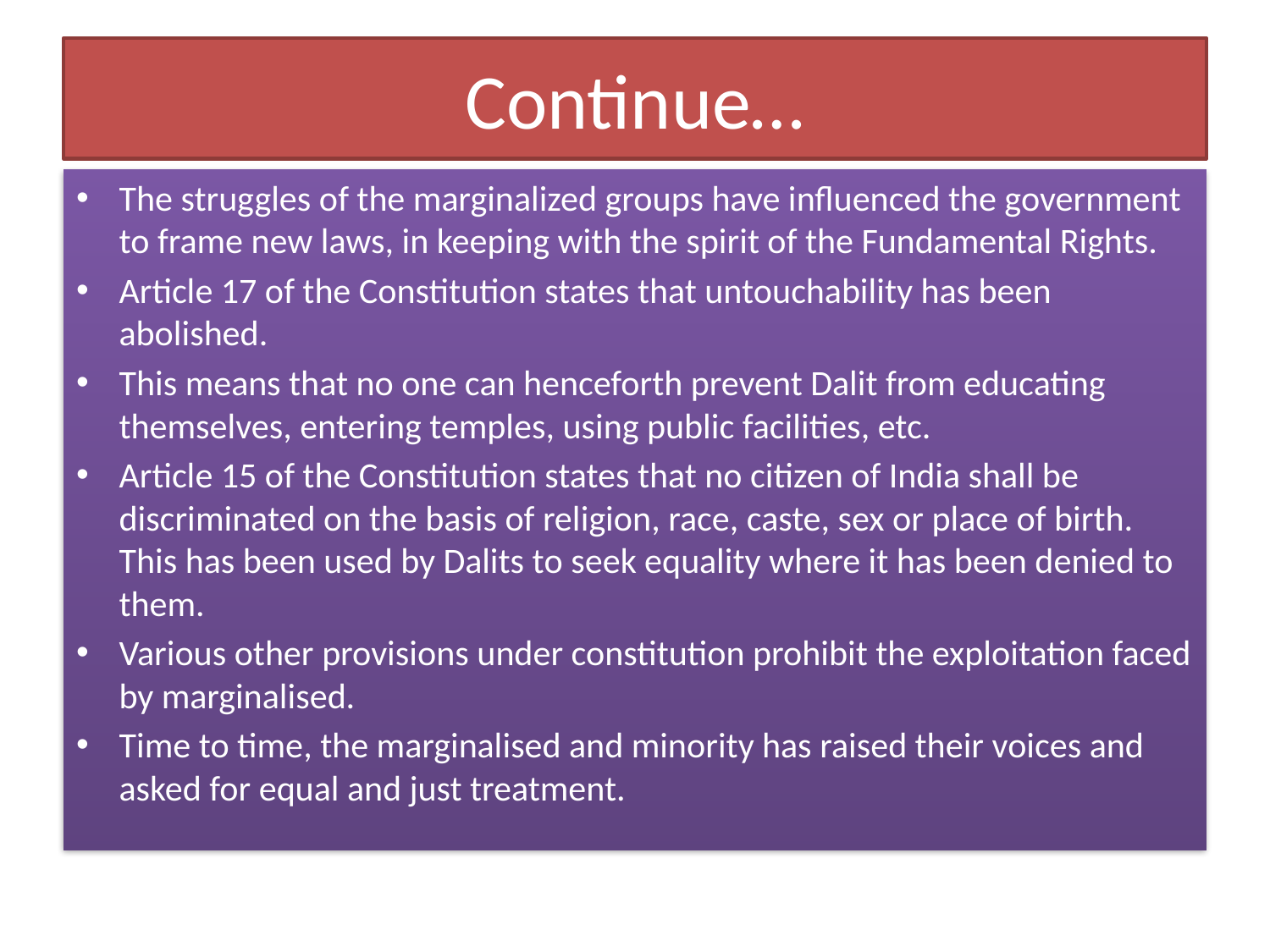

# Continue…
The struggles of the marginalized groups have influenced the government to frame new laws, in keeping with the spirit of the Fundamental Rights.
Article 17 of the Constitution states that untouchability has been abolished.
This means that no one can henceforth prevent Dalit from educating themselves, entering temples, using public facilities, etc.
Article 15 of the Constitution states that no citizen of India shall be discriminated on the basis of religion, race, caste, sex or place of birth. This has been used by Dalits to seek equality where it has been denied to them.
Various other provisions under constitution prohibit the exploitation faced by marginalised.
Time to time, the marginalised and minority has raised their voices and asked for equal and just treatment.